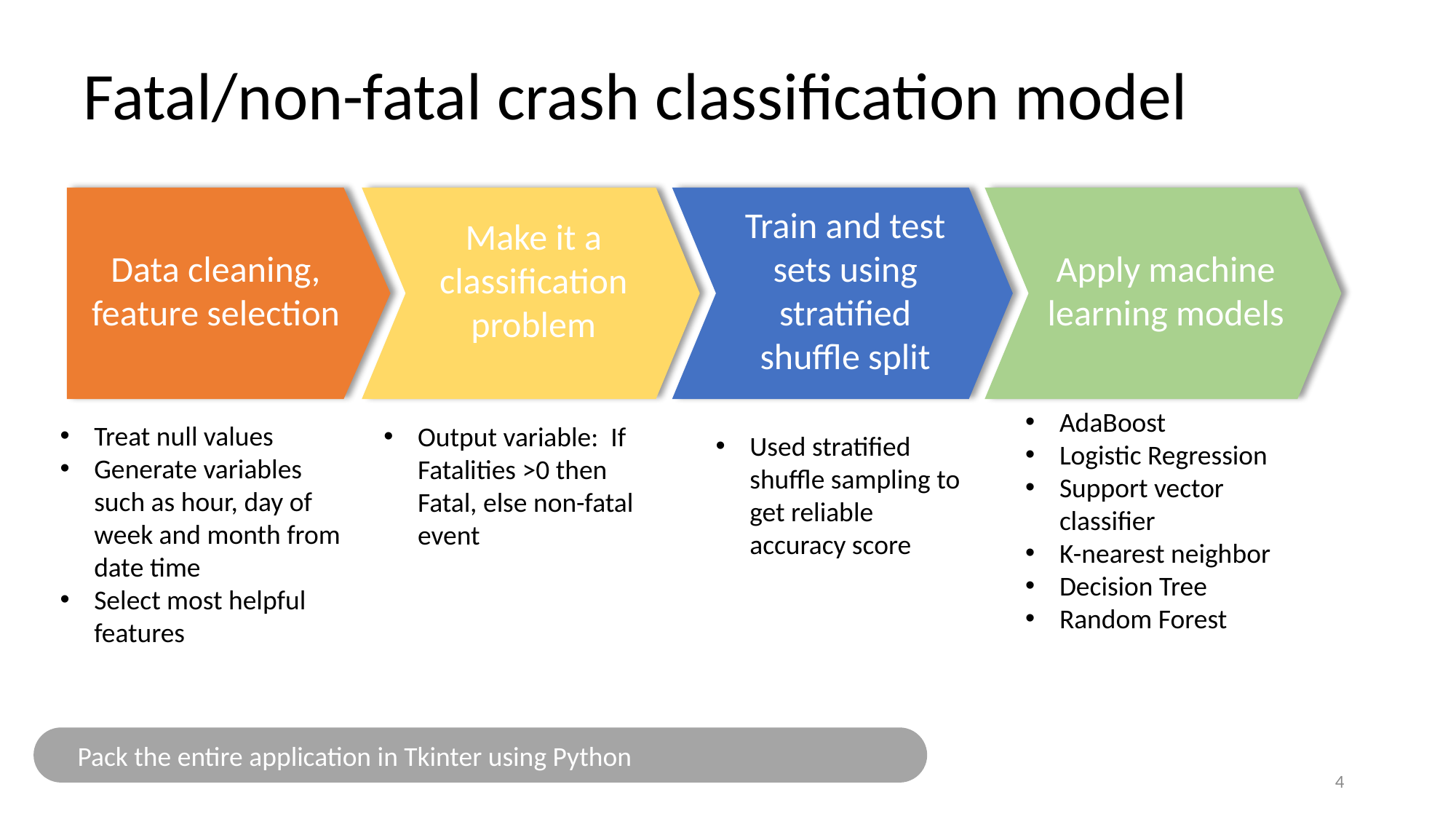

# Fatal/non-fatal crash classification model
Data cleaning, feature selection
Make it a classification problem

Train and test sets using stratified shuffle split
Apply machine learning models
AdaBoost
Logistic Regression
Support vector classifier
K-nearest neighbor
Decision Tree
Random Forest

Treat null values
Generate variables such as hour, day of week and month from date time
Select most helpful features

Output variable:  If Fatalities >0 then Fatal, else non-fatal event

Used stratified shuffle sampling to get reliable accuracy score

Pack the entire application in Tkinter using Python
4